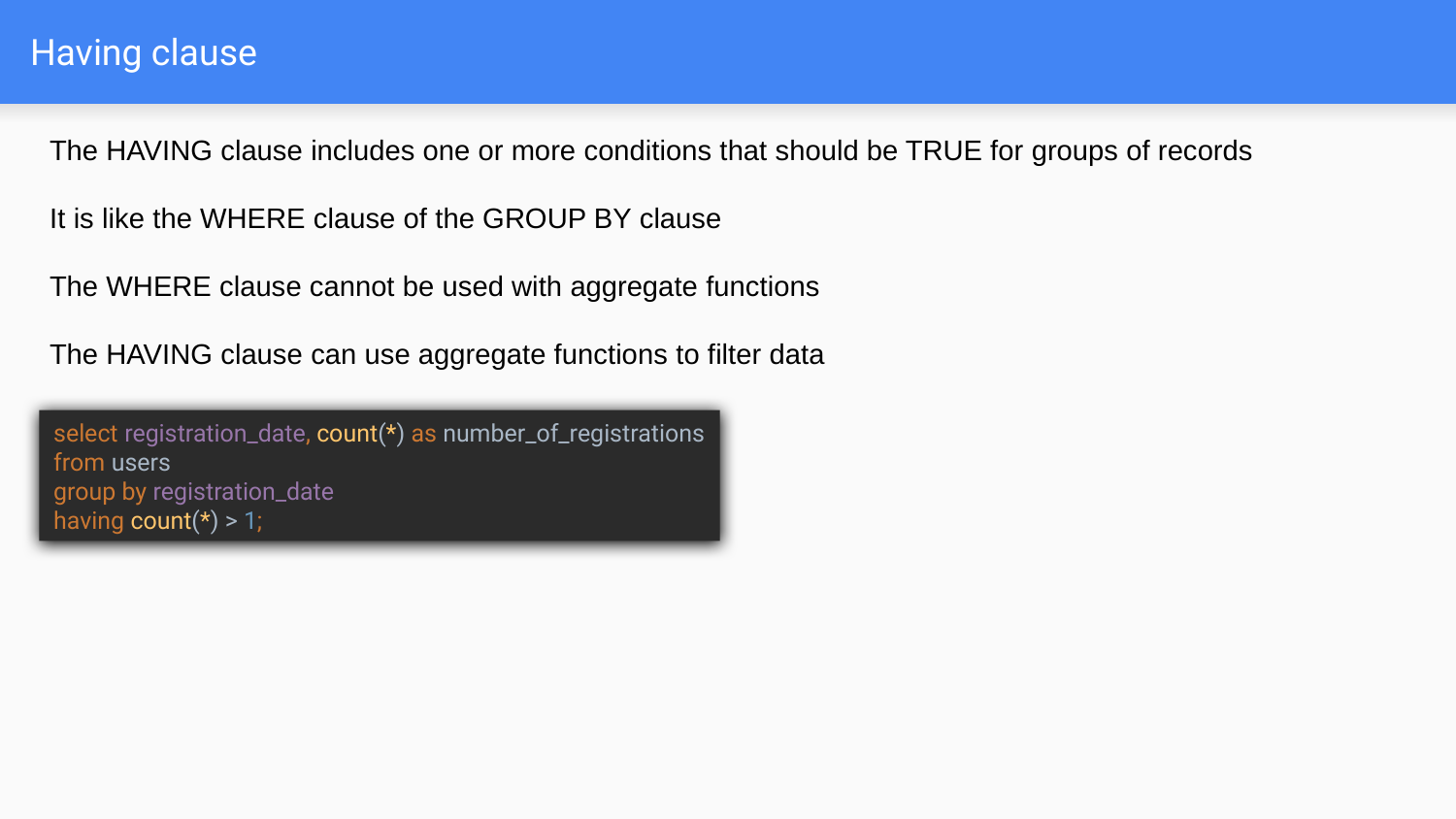

# Having clause
The HAVING clause includes one or more conditions that should be TRUE for groups of records

It is like the WHERE clause of the GROUP BY clause

The WHERE clause cannot be used with aggregate functions

The HAVING clause can use aggregate functions to filter data
select registration_date, count(*) as number_of_registrations
from users
group by registration_date
having count(*) > 1;